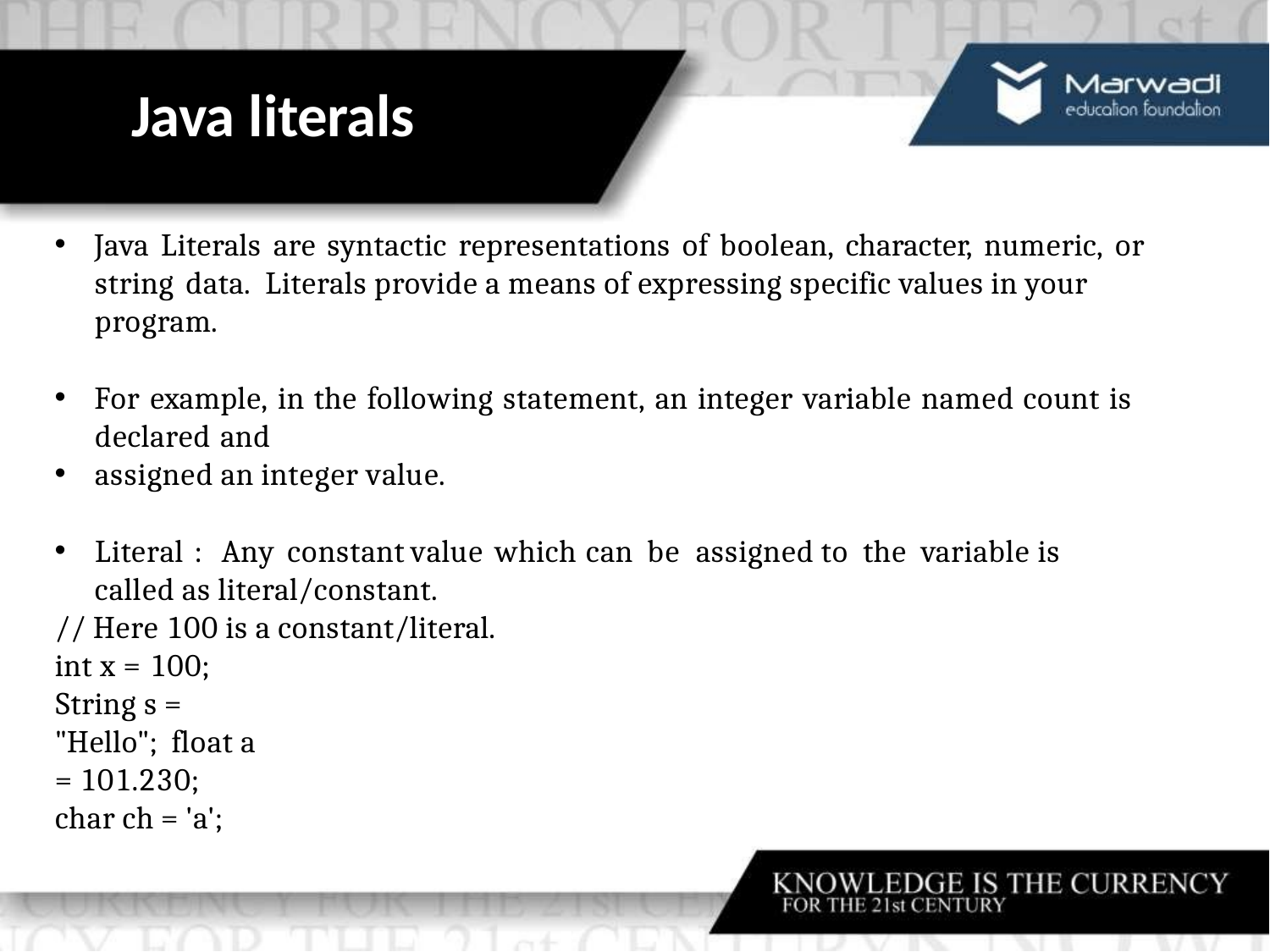

# Java literals
Java Literals are syntactic representations of boolean, character, numeric, or string data.  Literals provide a means of expressing specific values in your program.

For example, in the following statement, an integer variable named count is declared and
assigned an integer value.

Literal	:	Any	constant	value	which	can	be	assigned to	the	variable	is	called as literal/constant.
// Here 100 is a constant/literal.
int x = 100;  String s = "Hello";  float a = 101.230;  char ch = 'a';